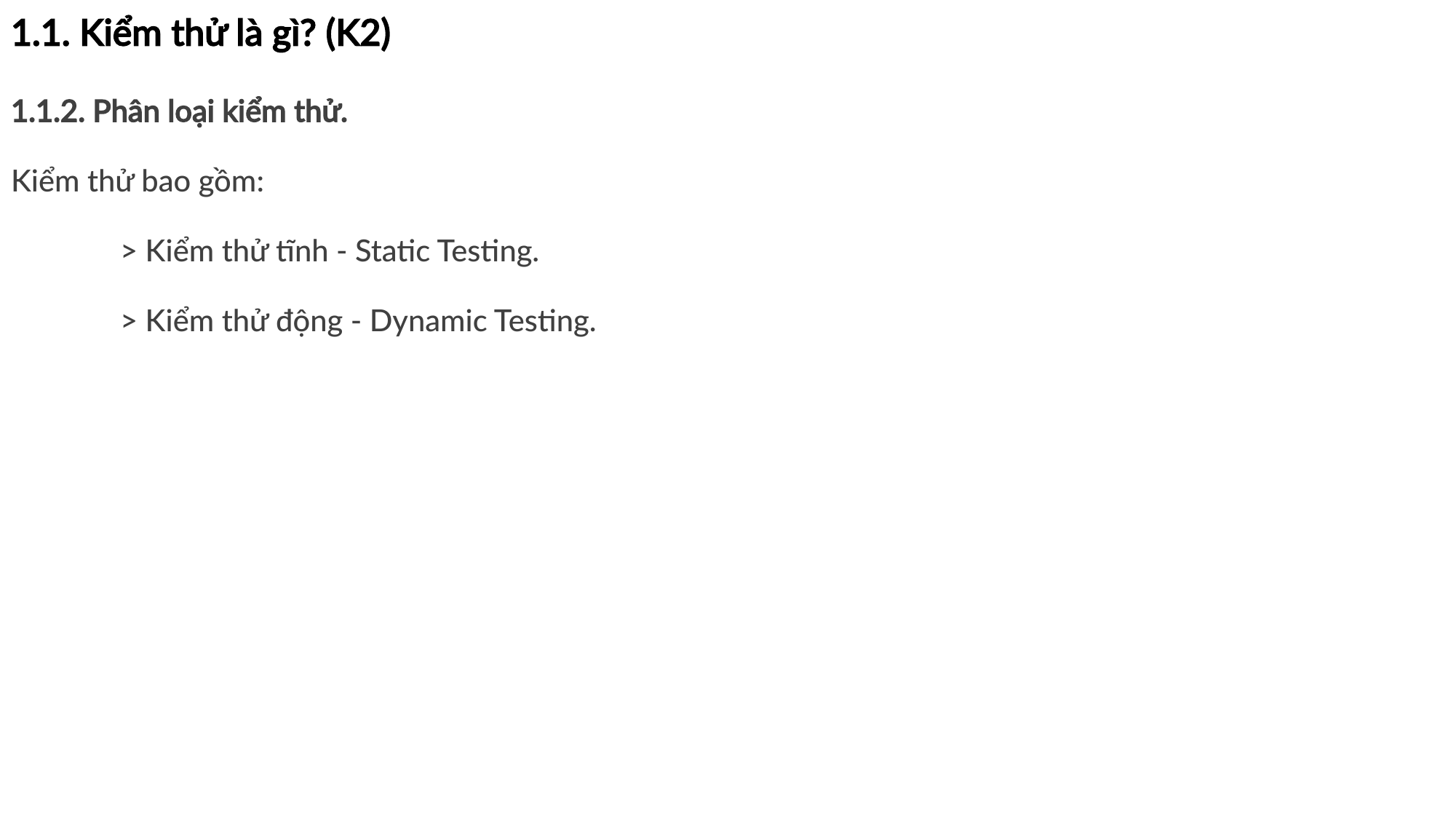

# 1.1. Kiểm thử là gì? (K2)
1.1.2. Phân loại kiểm thử.
Kiểm thử bao gồm:
	> Kiểm thử tĩnh - Static Testing.
	> Kiểm thử động - Dynamic Testing.